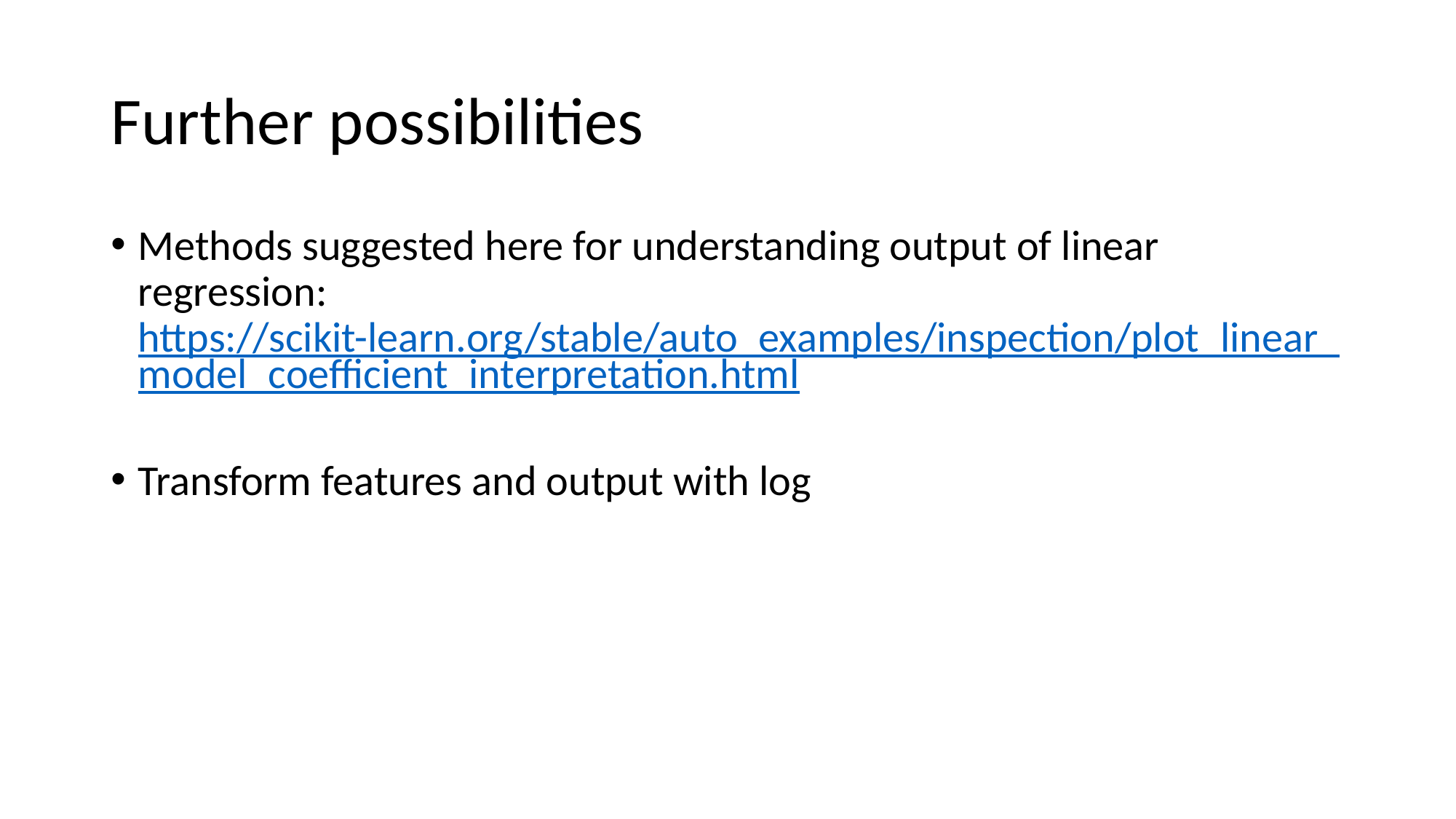

# Further possibilities
Methods suggested here for understanding output of linear regression: https://scikit-learn.org/stable/auto_examples/inspection/plot_linear_model_coefficient_interpretation.html
Transform features and output with log